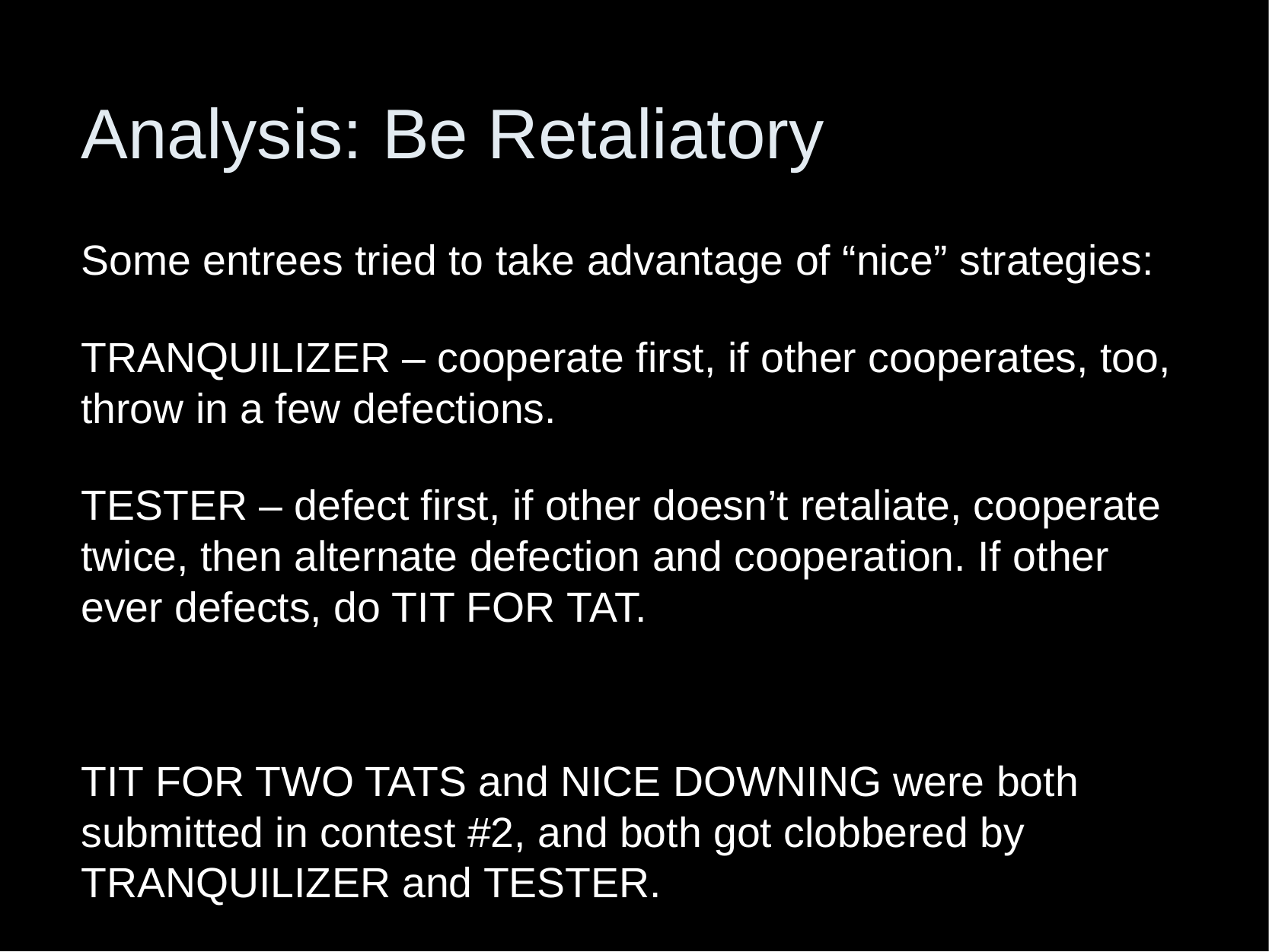

# Analysis: Be Retaliatory
Some entrees tried to take advantage of “nice” strategies:

TRANQUILIZER – cooperate first, if other cooperates, too, throw in a few defections.

TESTER – defect first, if other doesn’t retaliate, cooperate twice, then alternate defection and cooperation. If other ever defects, do TIT FOR TAT.

TIT FOR TWO TATS and NICE DOWNING were both submitted in contest #2, and both got clobbered by TRANQUILIZER and TESTER.